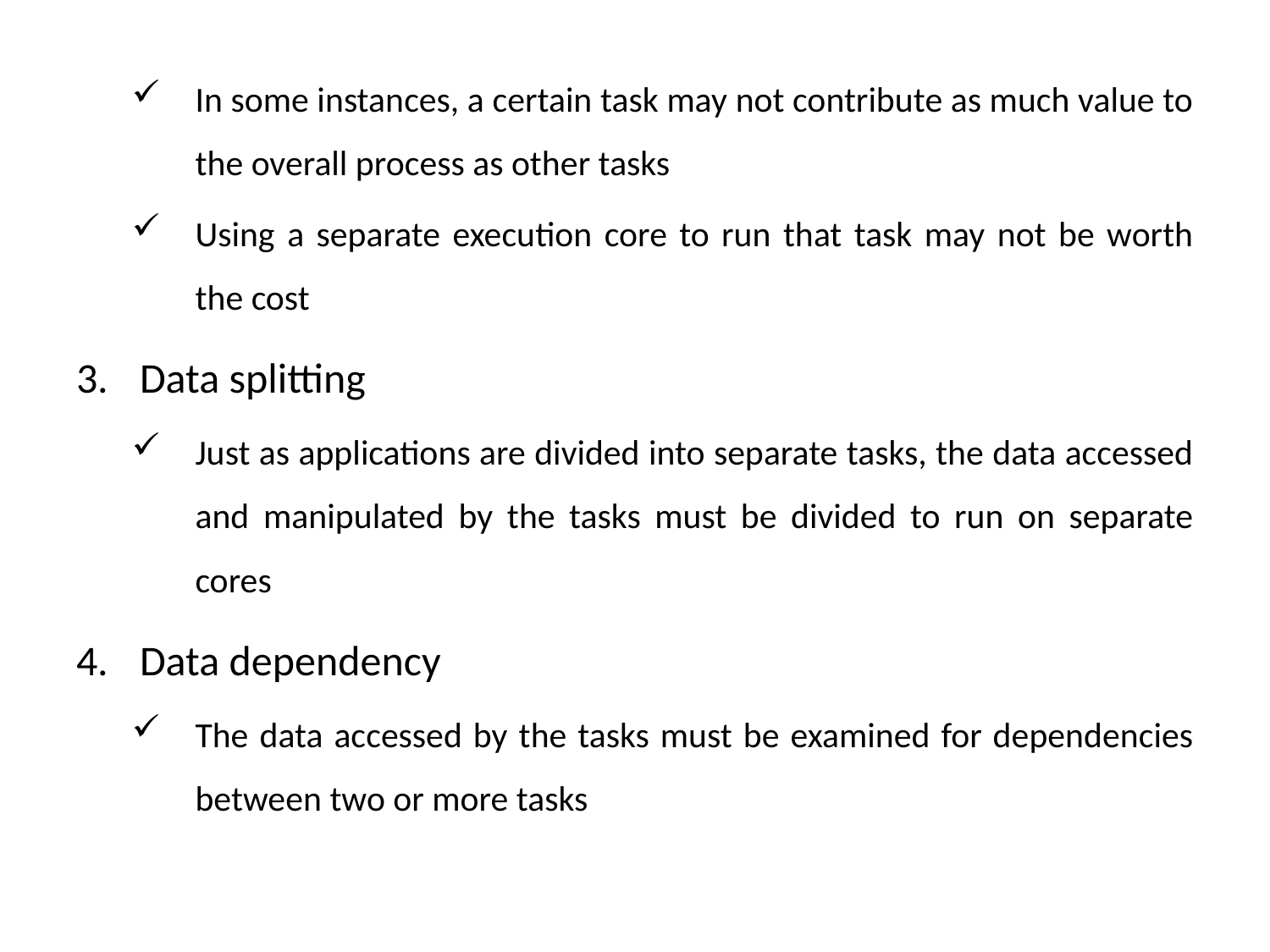

In some instances, a certain task may not contribute as much value to the overall process as other tasks
Using a separate execution core to run that task may not be worth the cost
Data splitting
Just as applications are divided into separate tasks, the data accessed and manipulated by the tasks must be divided to run on separate cores
Data dependency
The data accessed by the tasks must be examined for dependencies between two or more tasks